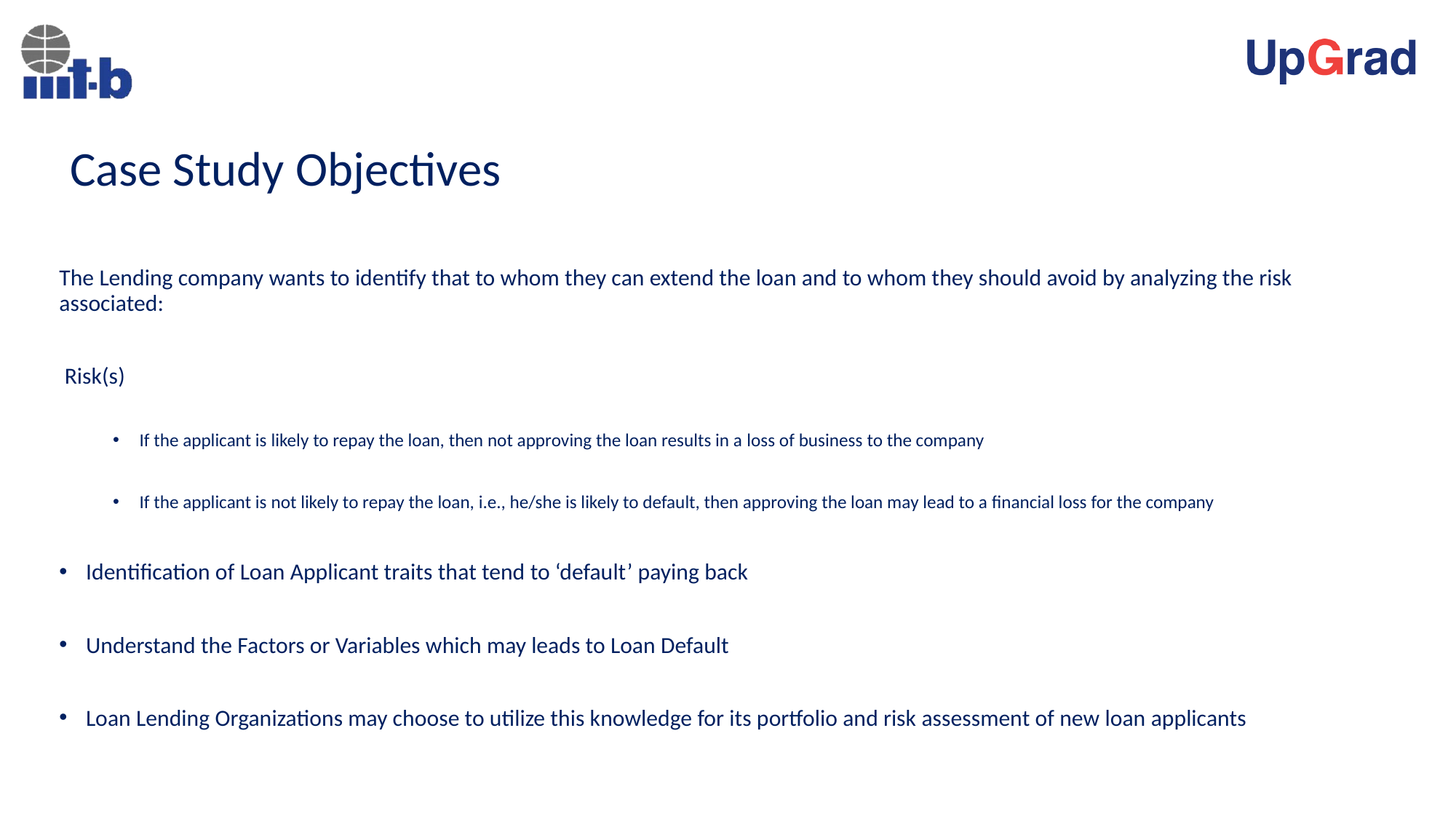

# Case Study Objectives

The Lending company wants to identify that to whom they can extend the loan and to whom they should avoid by analyzing the risk associated:

 Risk(s)

If the applicant is likely to repay the loan, then not approving the loan results in a loss of business to the company

If the applicant is not likely to repay the loan, i.e., he/she is likely to default, then approving the loan may lead to a financial loss for the company

Identification of Loan Applicant traits that tend to ‘default’ paying back

Understand the Factors or Variables which may leads to Loan Default

Loan Lending Organizations may choose to utilize this knowledge for its portfolio and risk assessment of new loan applicants